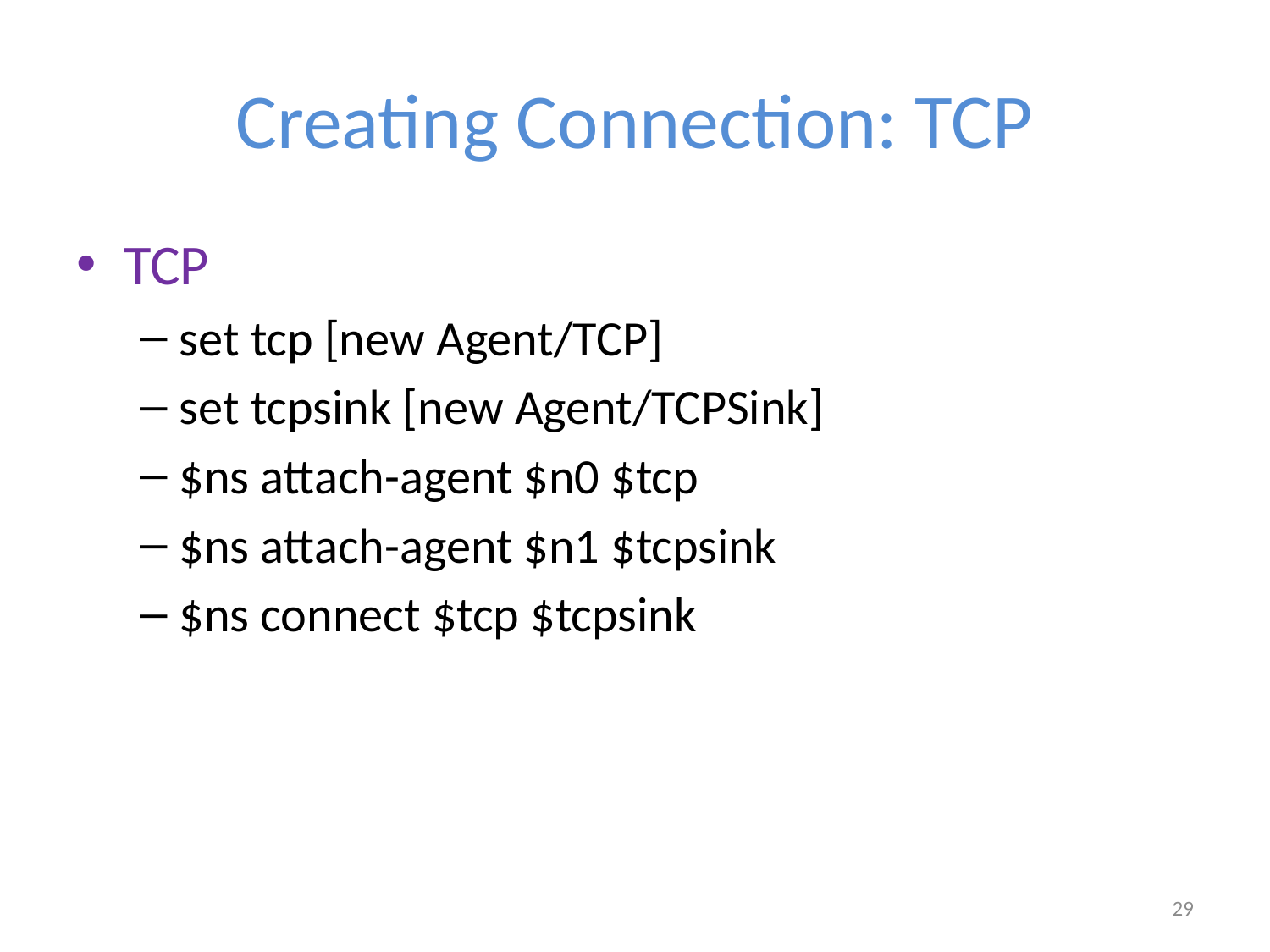

# Creating Connection: TCP
TCP
set tcp [new Agent/TCP]
set tcpsink [new Agent/TCPSink]
$ns attach-agent $n0 $tcp
$ns attach-agent $n1 $tcpsink
$ns connect $tcp $tcpsink
29